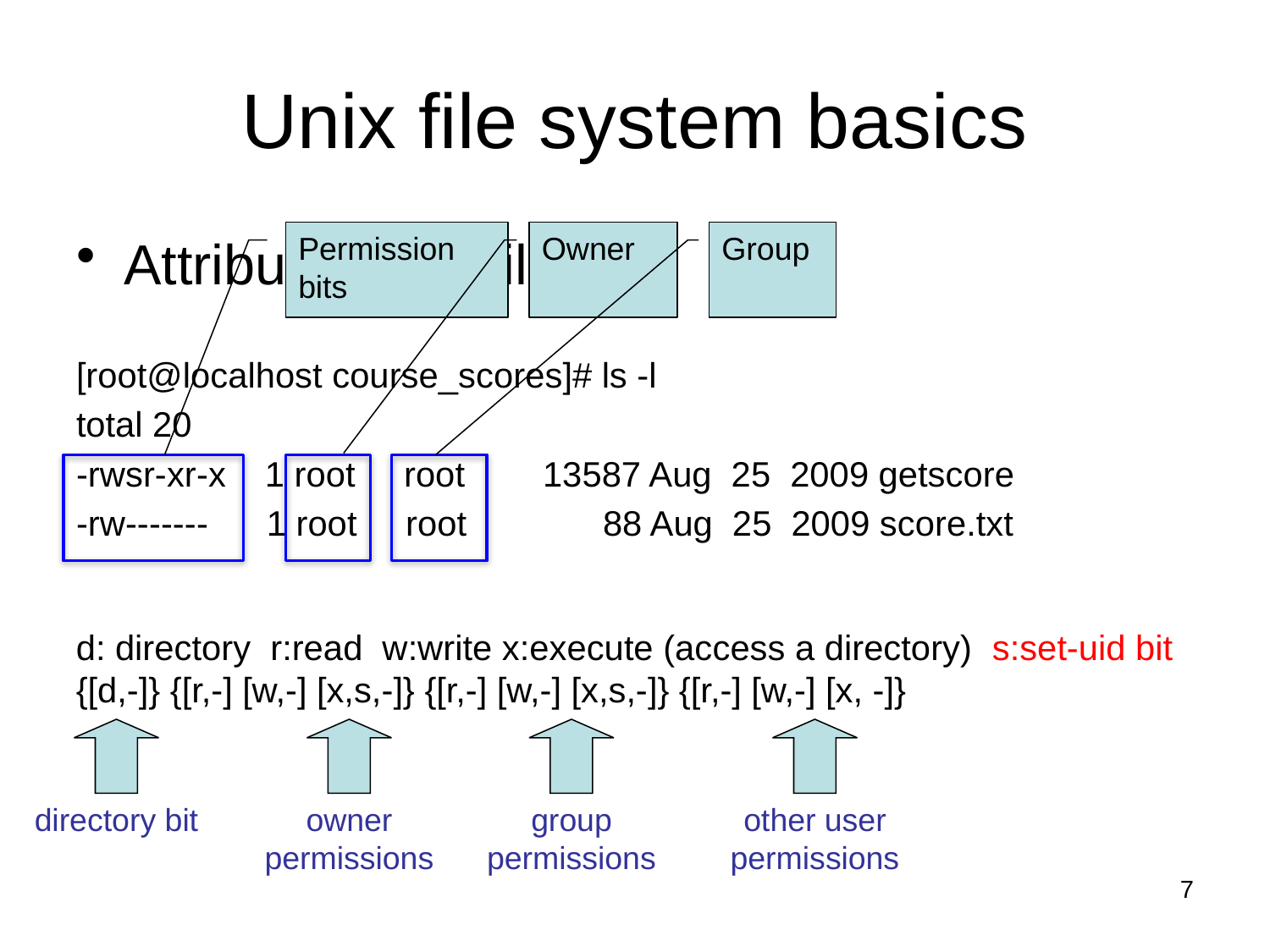

# Unix file system basics
Attributes of a file

[root@localhost course_scores]# ls -l
total 20
-rwsr-xr-x    1 root     root        13587 Aug  25  2009 getscore
-rw-------      1 root     root              88 Aug  25  2009 score.txt

Permission bits

Owner

Group

d: directory  r:read  w:write x:execute (access a directory)  s:set-uid bit
{[d,-]} {[r,-] [w,-] [x,s,-]} {[r,-] [w,-] [x,s,-]} {[r,-] [w,-] [x, -]}

directory bit
owner permissions
group permissions
other user permissions
7